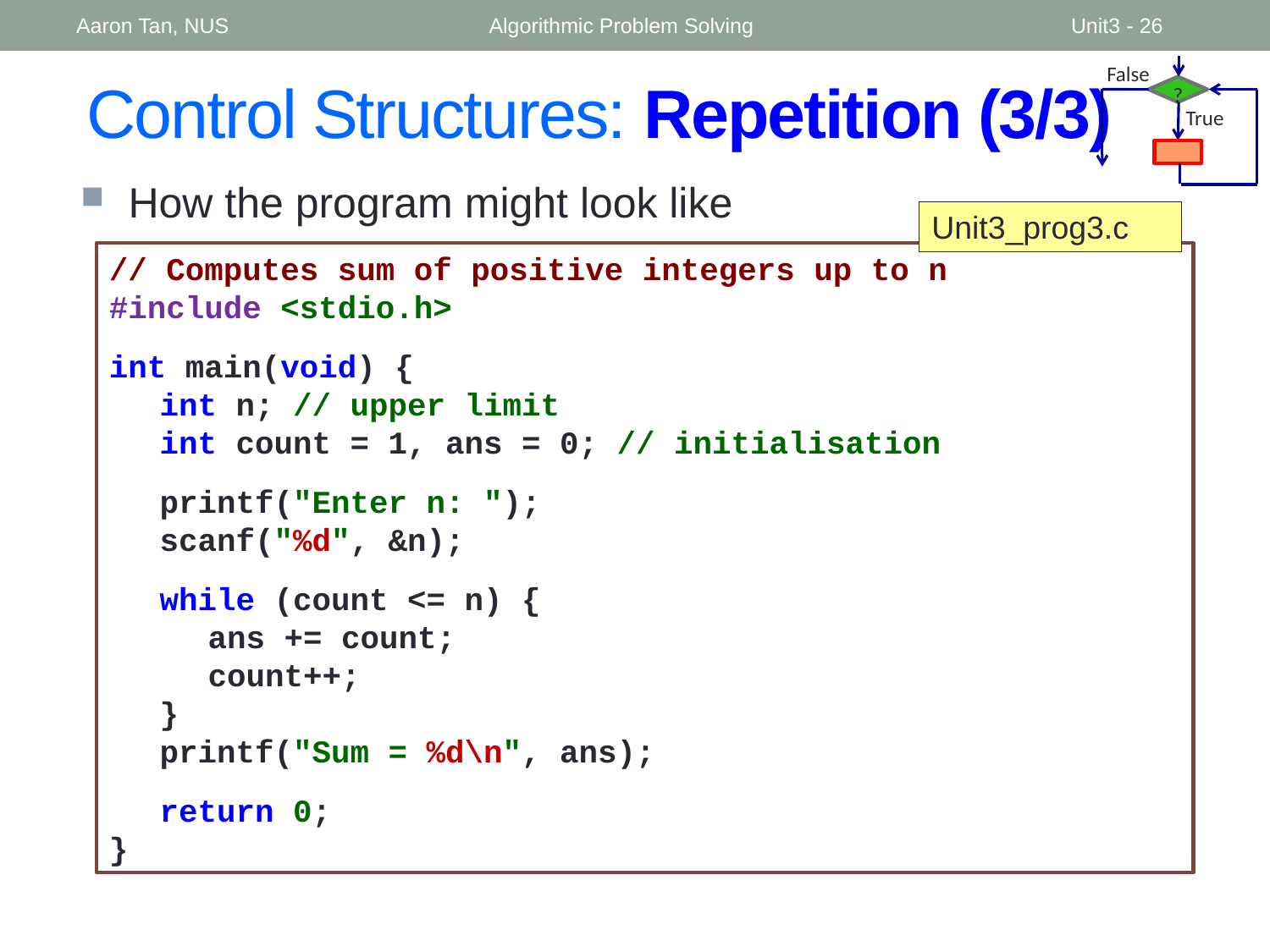

Aaron Tan, NUS
Algorithmic Problem Solving
Unit3 - 26
False
?

True

# Control Structures: Repetition (3/3)
How the program might look like
Unit3_prog3.c
// Computes sum of positive integers up to n
#include <stdio.h>

int main(void) {
	int n; // upper limit
	int count = 1, ans = 0; // initialisation

	printf("Enter n: ");
	scanf("%d", &n);

	while (count <= n) {
		ans += count;
		count++;
	}
	printf("Sum = %d\n", ans);

	return 0;
}